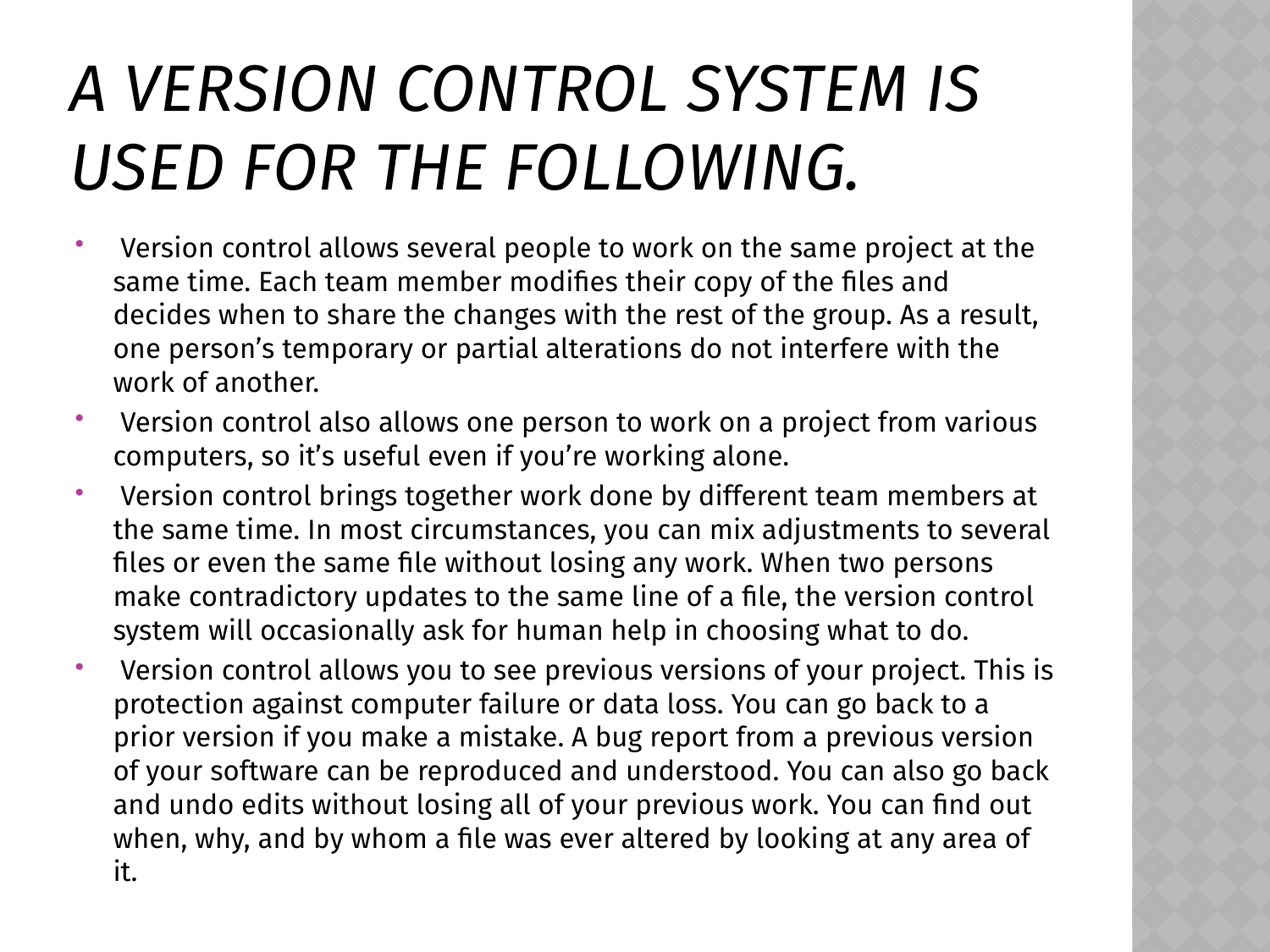

# a version control system is used for the following.
 Version control allows several people to work on the same project at the same time. Each team member modifies their copy of the files and decides when to share the changes with the rest of the group. As a result, one person’s temporary or partial alterations do not interfere with the work of another.
 Version control also allows one person to work on a project from various computers, so it’s useful even if you’re working alone.
 Version control brings together work done by different team members at the same time. In most circumstances, you can mix adjustments to several files or even the same file without losing any work. When two persons make contradictory updates to the same line of a file, the version control system will occasionally ask for human help in choosing what to do.
 Version control allows you to see previous versions of your project. This is protection against computer failure or data loss. You can go back to a prior version if you make a mistake. A bug report from a previous version of your software can be reproduced and understood. You can also go back and undo edits without losing all of your previous work. You can find out when, why, and by whom a file was ever altered by looking at any area of it.